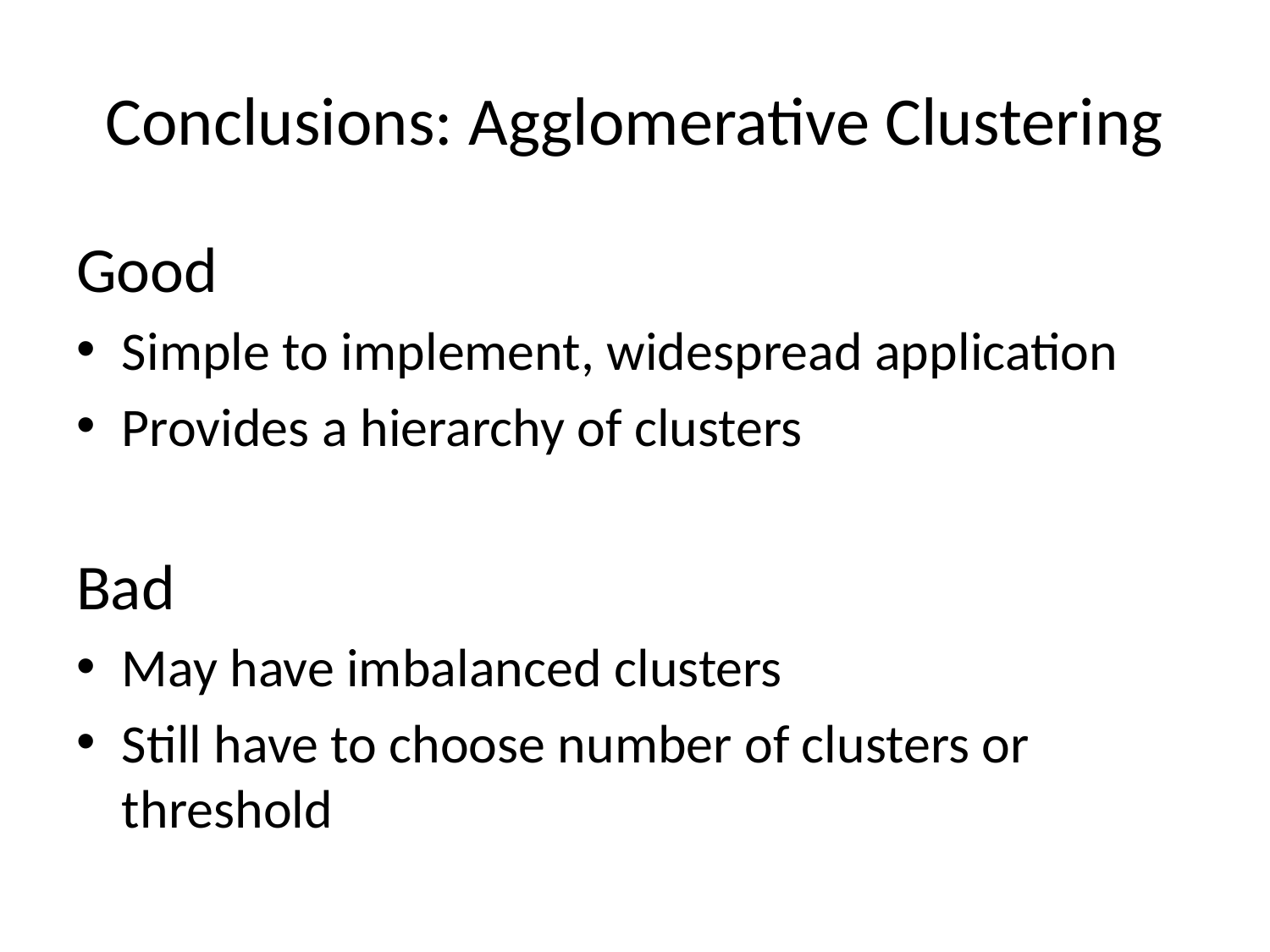

# Conclusions: Agglomerative Clustering
Good
Simple to implement, widespread application
Provides a hierarchy of clusters

Bad
May have imbalanced clusters
Still have to choose number of clusters or threshold